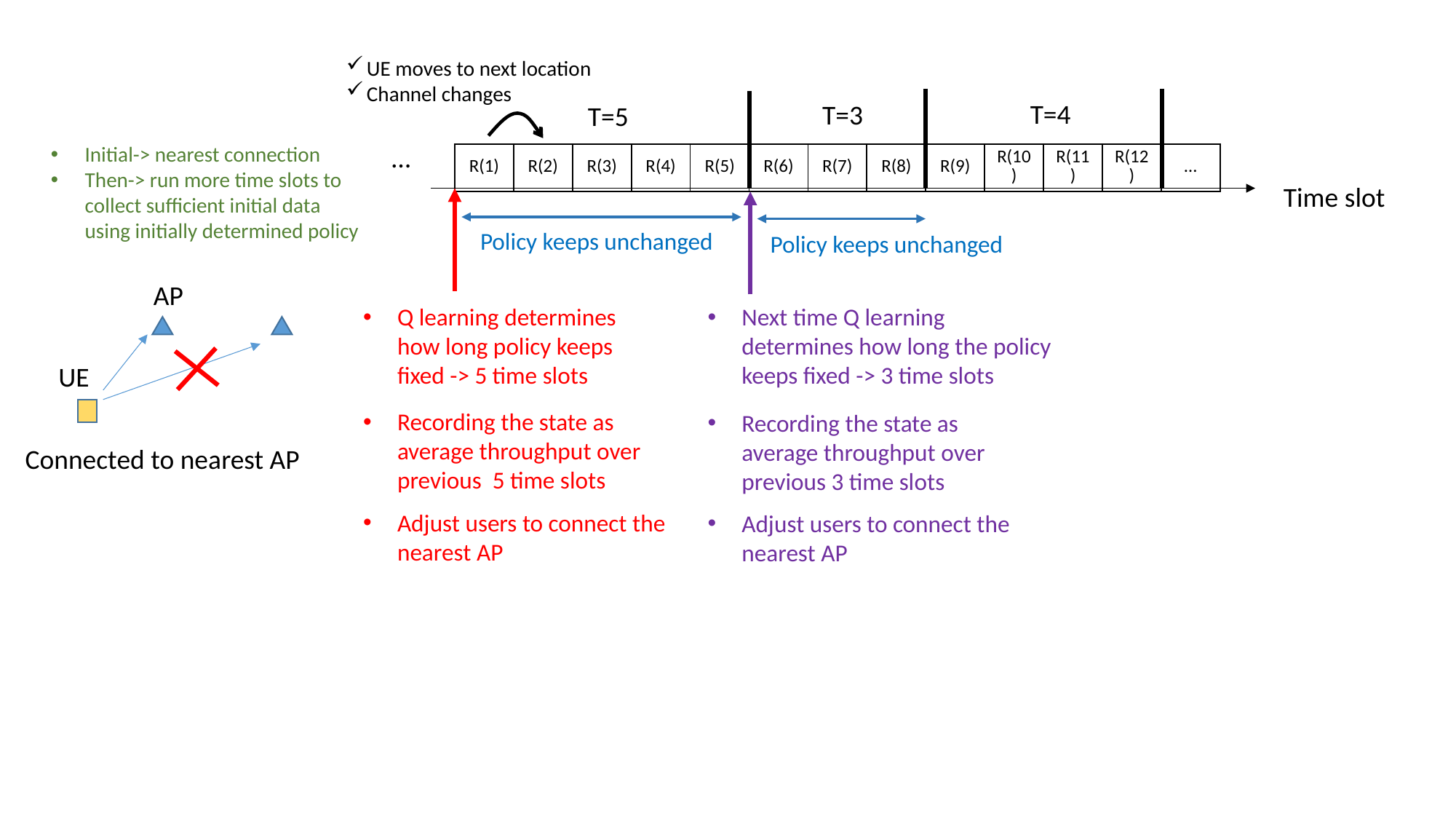

UE moves to next location
Channel changes
T=4
T=3
T=5

Initial-> nearest connection
Then-> run more time slots to collect sufficient initial data using initially determined policy
…
| R(1) | R(2) | R(3) | R(4) | R(5) | R(6) | R(7) | R(8) | R(9) | R(10) | R(11) | R(12) | … |
| --- | --- | --- | --- | --- | --- | --- | --- | --- | --- | --- | --- | --- |
Time slot
Policy keeps unchanged
Policy keeps unchanged
AP
Q learning determines how long policy keeps fixed -> 5 time slots
Next time Q learning determines how long the policy keeps fixed -> 3 time slots

UE

Recording the state as average throughput over previous  5 time slots
Recording the state as average throughput over previous 3 time slots
Connected to nearest AP
Adjust users to connect the nearest AP
Adjust users to connect the nearest AP